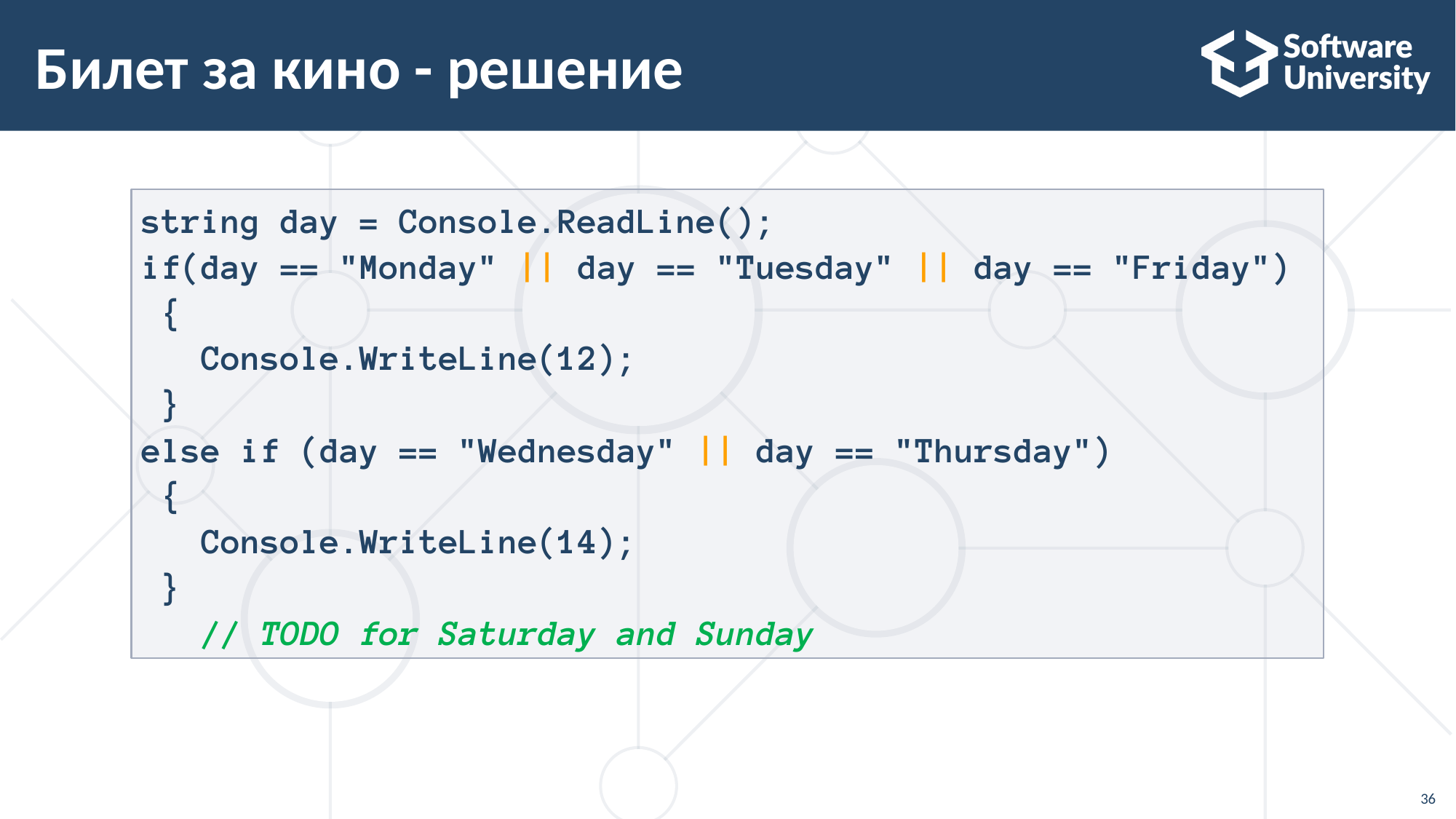

# Билет за кино - решение
string day = Console.ReadLine();
if(day == "Monday" || day == "Tuesday" || day == "Friday")
 {
   Console.WriteLine(12);
 }
else if (day == "Wednesday" || day == "Thursday")
 {
   Console.WriteLine(14);
 }
   // TODO for Saturday and Sunday
36